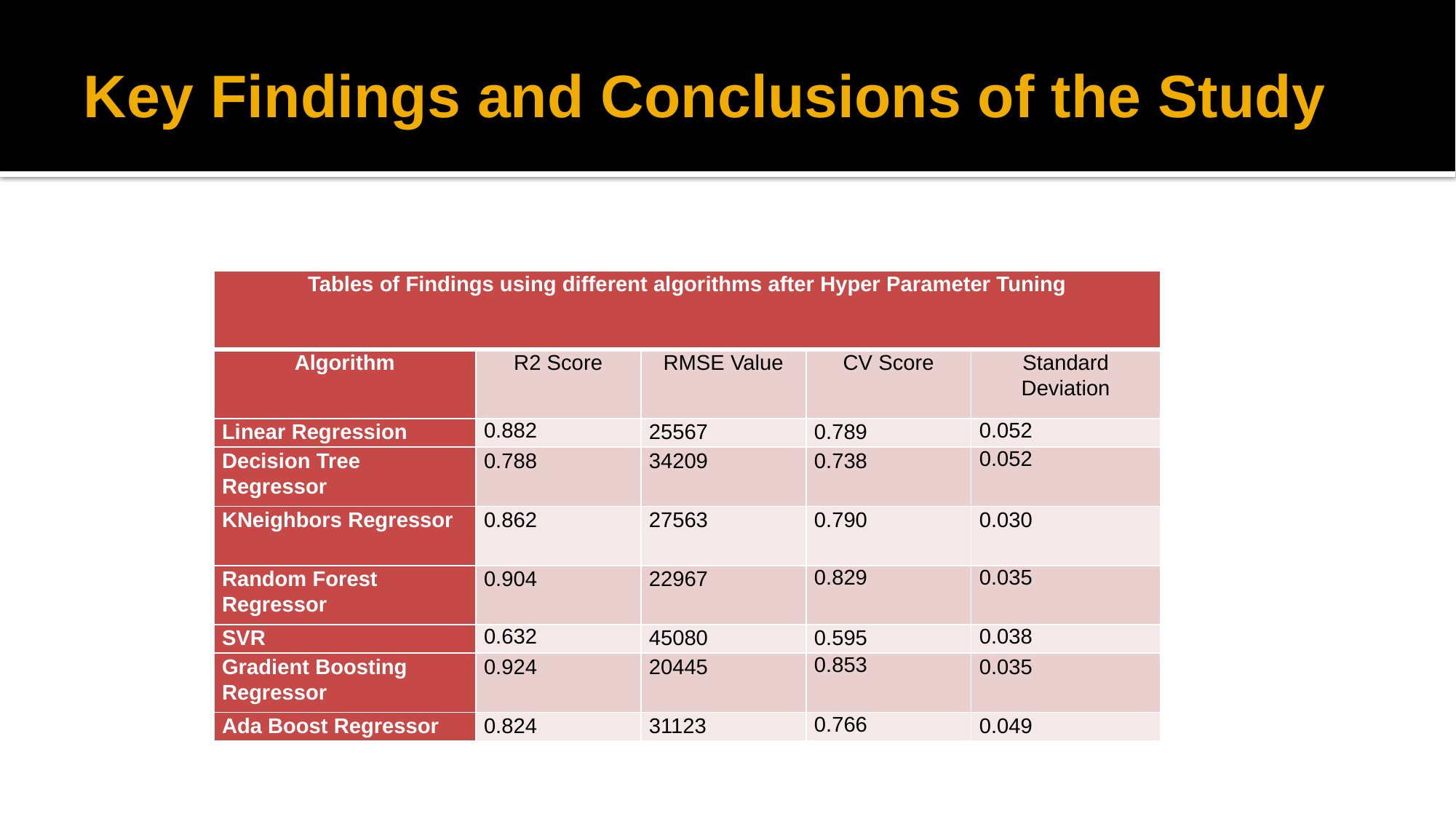

# Key Findings and Conclusions of the Study
| Tables of Findings using different algorithms after Hyper Parameter Tuning |  |  |  |  |
| --- | --- | --- | --- | --- |
| Algorithm | R2 Score | RMSE Value | CV Score | Standard Deviation |
| Linear Regression | 0.882 | 25567 | 0.789 | 0.052 |
| Decision Tree Regressor | 0.788 | 34209 | 0.738 | 0.052 |
| KNeighbors Regressor | 0.862 | 27563 | 0.790 | 0.030 |
| Random Forest Regressor | 0.904 | 22967 | 0.829 | 0.035 |
| SVR | 0.632 | 45080 | 0.595 | 0.038 |
| Gradient Boosting Regressor | 0.924 | 20445 | 0.853 | 0.035 |
| Ada Boost Regressor | 0.824 | 31123 | 0.766 | 0.049 |